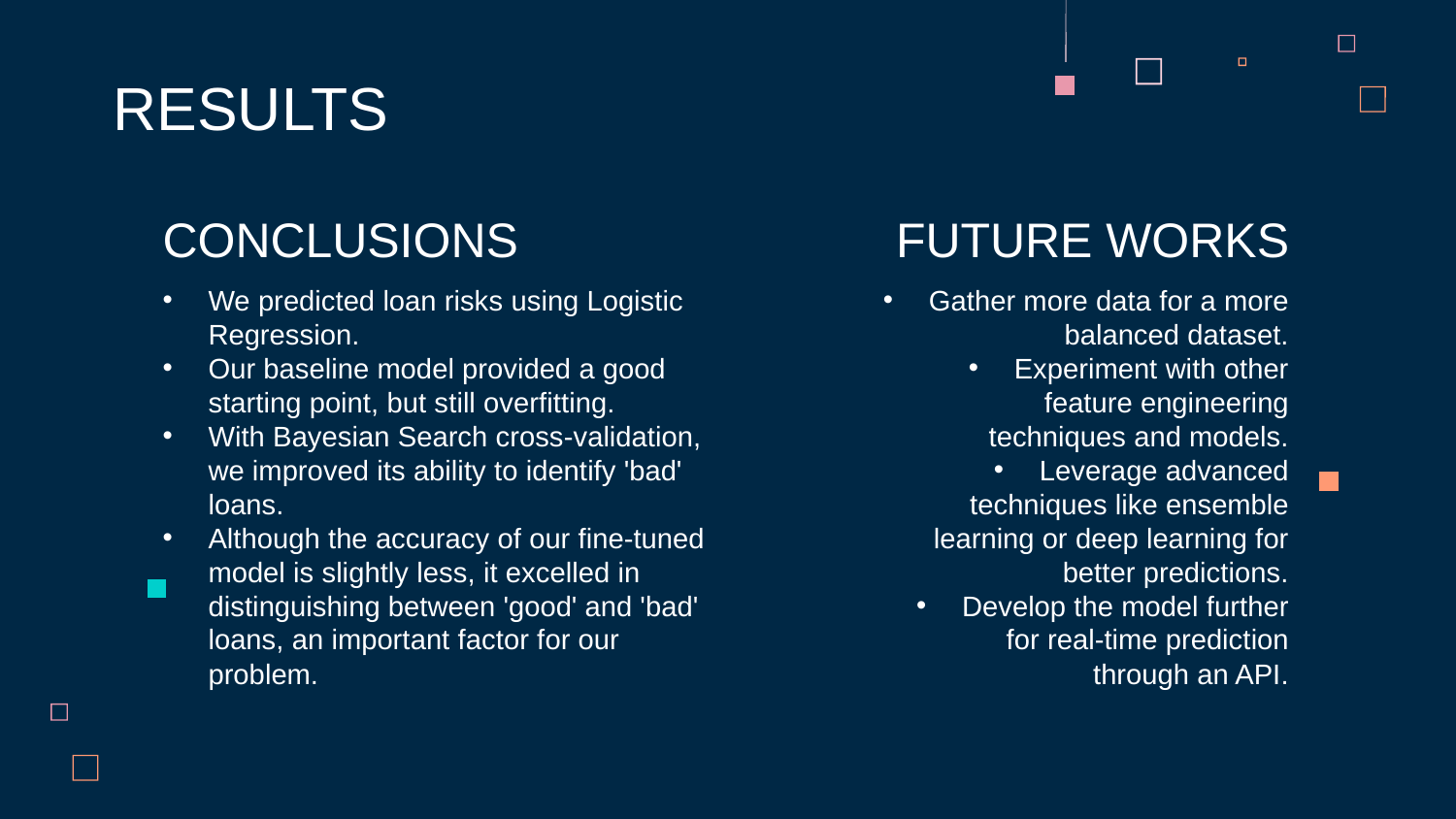

RESULTS
FUTURE WORKS
# CONCLUSIONS
We predicted loan risks using Logistic Regression.
Our baseline model provided a good starting point, but still overfitting.
With Bayesian Search cross-validation, we improved its ability to identify 'bad' loans.
Although the accuracy of our fine-tuned model is slightly less, it excelled in distinguishing between 'good' and 'bad' loans, an important factor for our problem.
Gather more data for a more balanced dataset.
Experiment with other feature engineering techniques and models.
Leverage advanced techniques like ensemble learning or deep learning for better predictions.
Develop the model further for real-time prediction through an API.